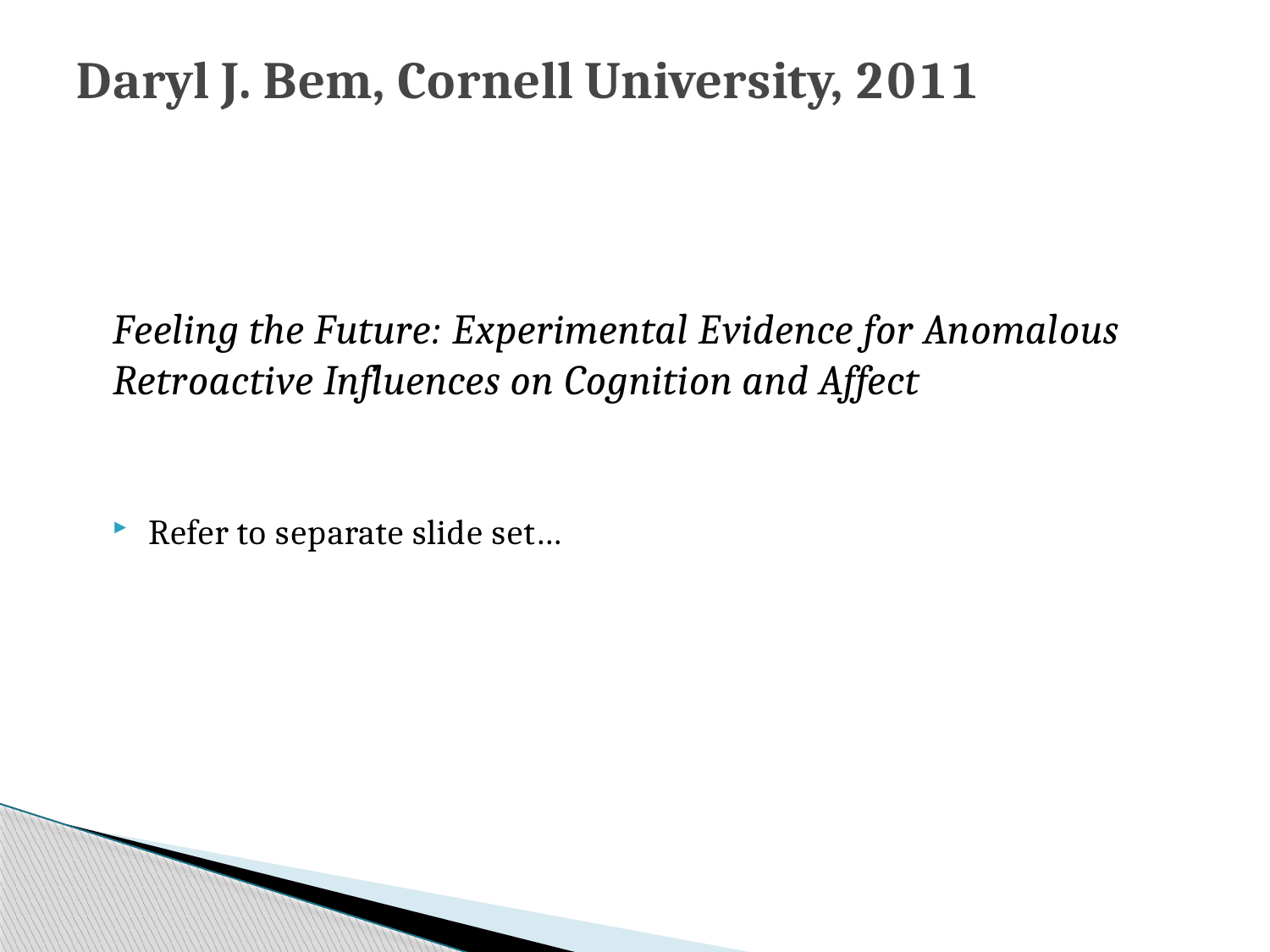

# Daryl J. Bem, Cornell University, 2011

Feeling the Future: Experimental Evidence for Anomalous Retroactive Influences on Cognition and Affect

Refer to separate slide set…